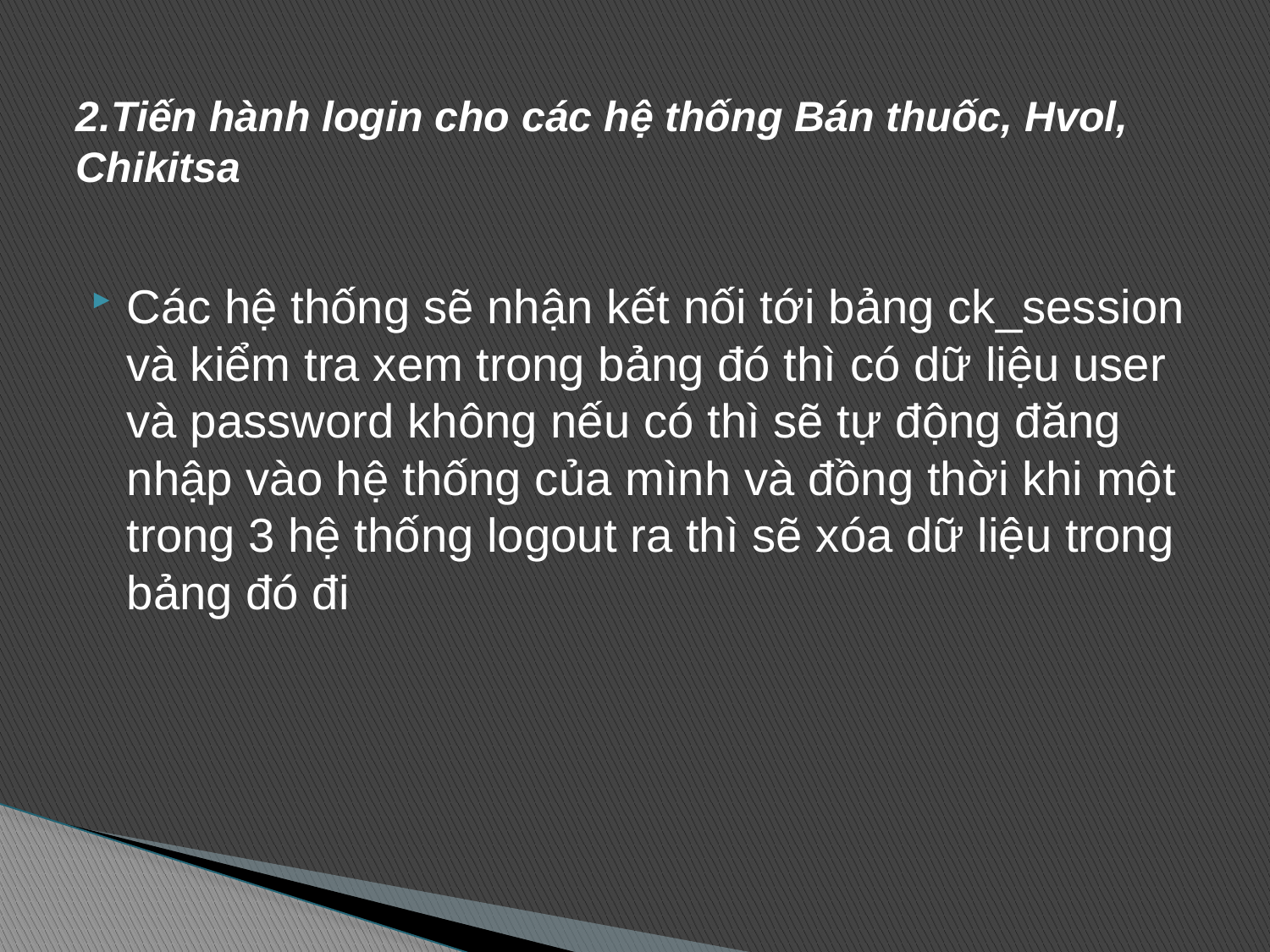

# 2.Tiến hành login cho các hệ thống Bán thuốc, Hvol, Chikitsa

Các hệ thống sẽ nhận kết nối tới bảng ck_session và kiểm tra xem trong bảng đó thì có dữ liệu user và password không nếu có thì sẽ tự động đăng nhập vào hệ thống của mình và đồng thời khi một trong 3 hệ thống logout ra thì sẽ xóa dữ liệu trong bảng đó đi